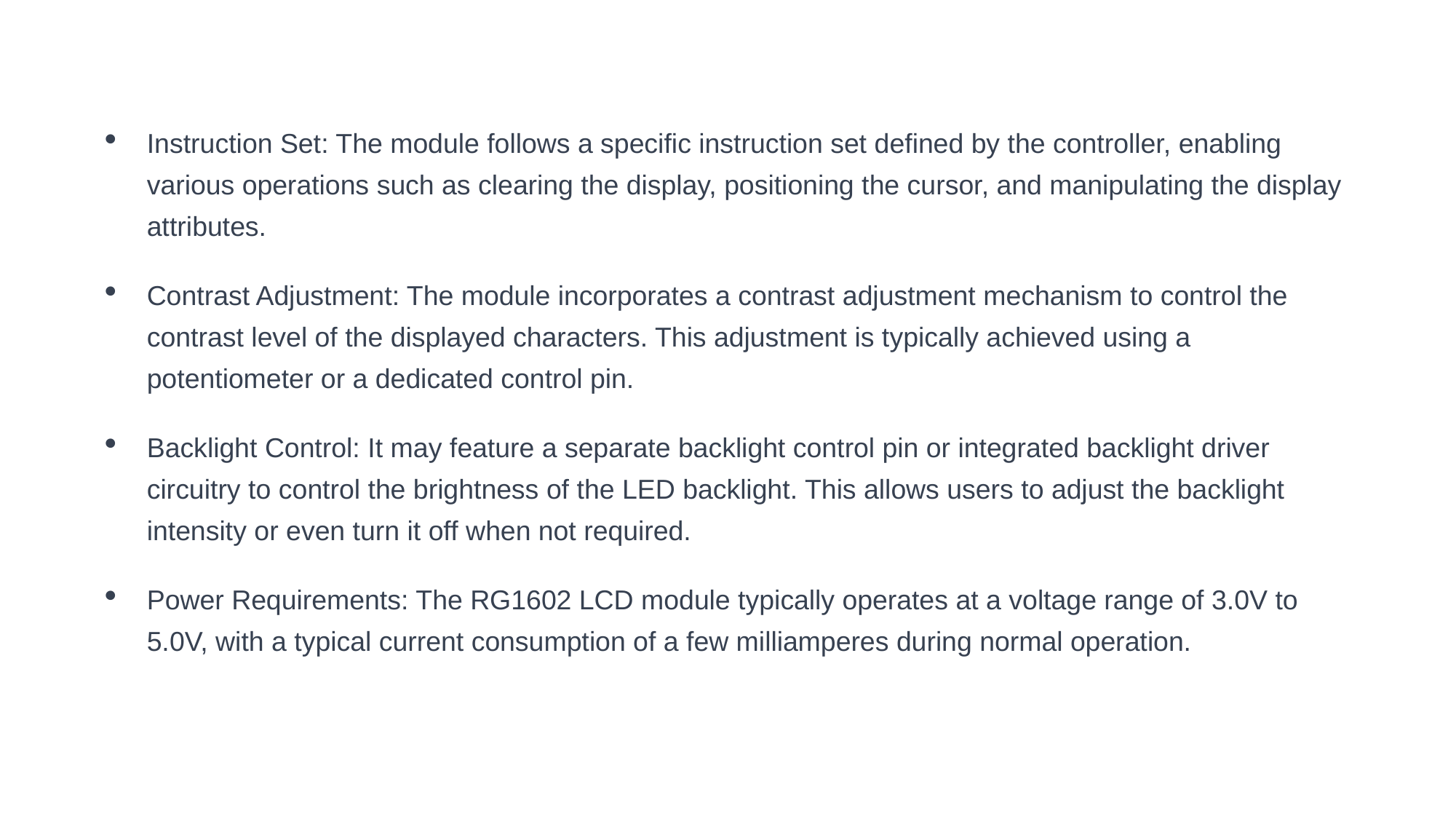

Instruction Set: The module follows a specific instruction set defined by the controller, enabling various operations such as clearing the display, positioning the cursor, and manipulating the display attributes.
Contrast Adjustment: The module incorporates a contrast adjustment mechanism to control the contrast level of the displayed characters. This adjustment is typically achieved using a potentiometer or a dedicated control pin.
Backlight Control: It may feature a separate backlight control pin or integrated backlight driver circuitry to control the brightness of the LED backlight. This allows users to adjust the backlight intensity or even turn it off when not required.
Power Requirements: The RG1602 LCD module typically operates at a voltage range of 3.0V to 5.0V, with a typical current consumption of a few milliamperes during normal operation.